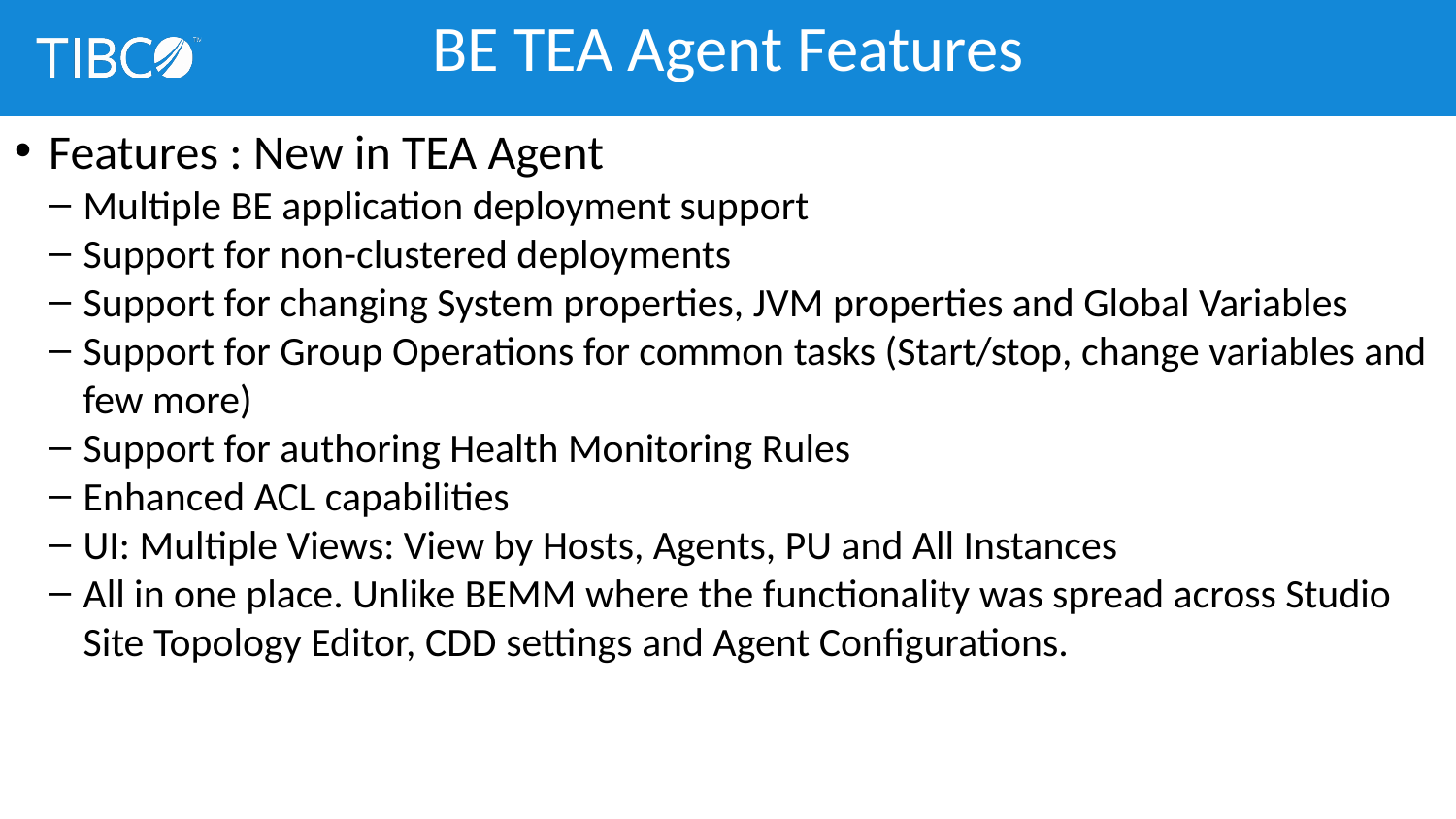

BE TEA Agent Features
Features : New in TEA Agent
Multiple BE application deployment support
Support for non-clustered deployments
Support for changing System properties, JVM properties and Global Variables
Support for Group Operations for common tasks (Start/stop, change variables and few more)
Support for authoring Health Monitoring Rules
Enhanced ACL capabilities
UI: Multiple Views: View by Hosts, Agents, PU and All Instances
All in one place. Unlike BEMM where the functionality was spread across Studio Site Topology Editor, CDD settings and Agent Configurations.